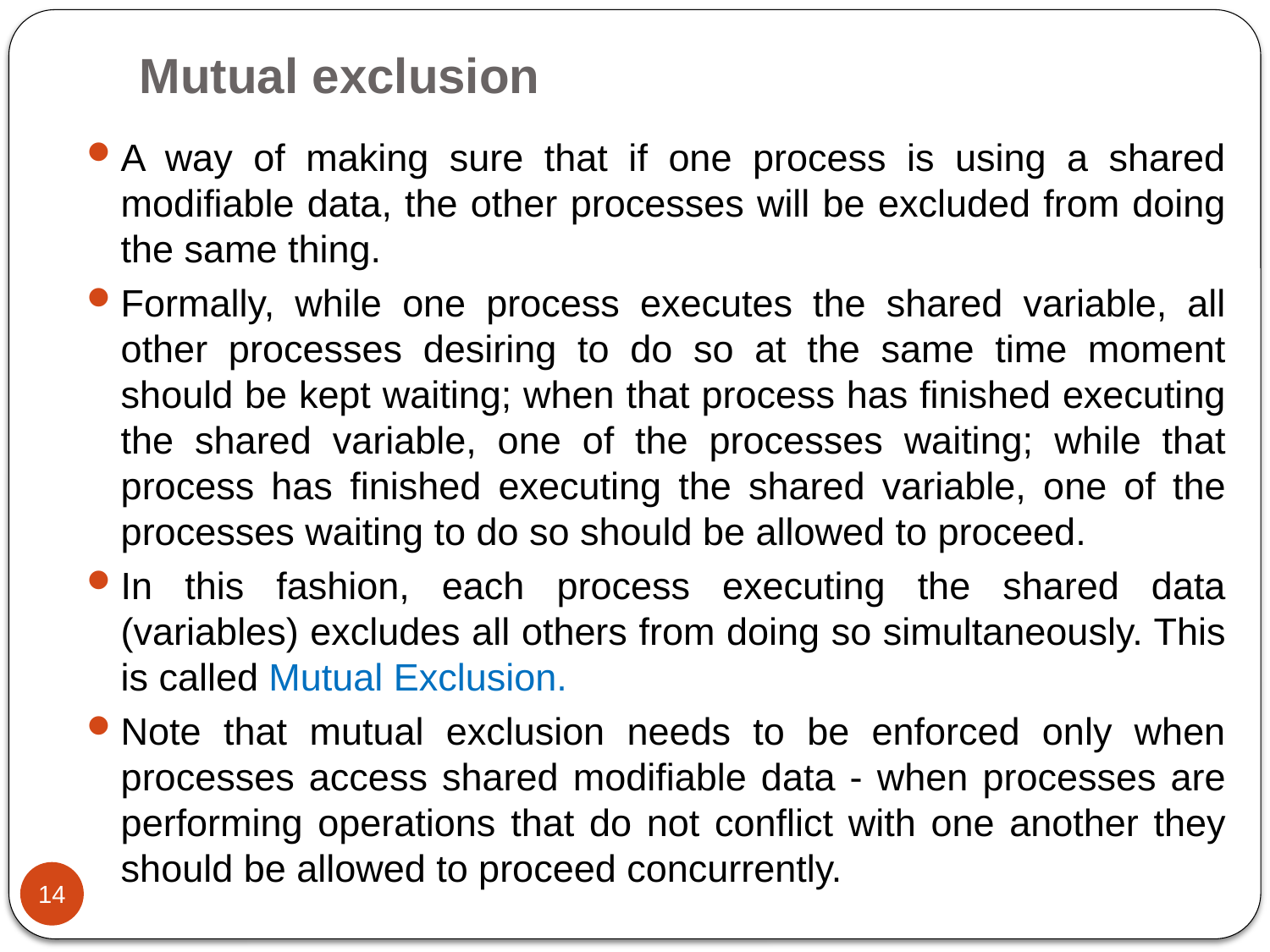

# Mutual exclusion
A way of making sure that if one process is using a shared modifiable data, the other processes will be excluded from doing the same thing.
Formally, while one process executes the shared variable, all other processes desiring to do so at the same time moment should be kept waiting; when that process has finished executing the shared variable, one of the processes waiting; while that process has finished executing the shared variable, one of the processes waiting to do so should be allowed to proceed.
In this fashion, each process executing the shared data (variables) excludes all others from doing so simultaneously. This is called Mutual Exclusion.
Note that mutual exclusion needs to be enforced only when processes access shared modifiable data - when processes are performing operations that do not conflict with one another they should be allowed to proceed concurrently.

14